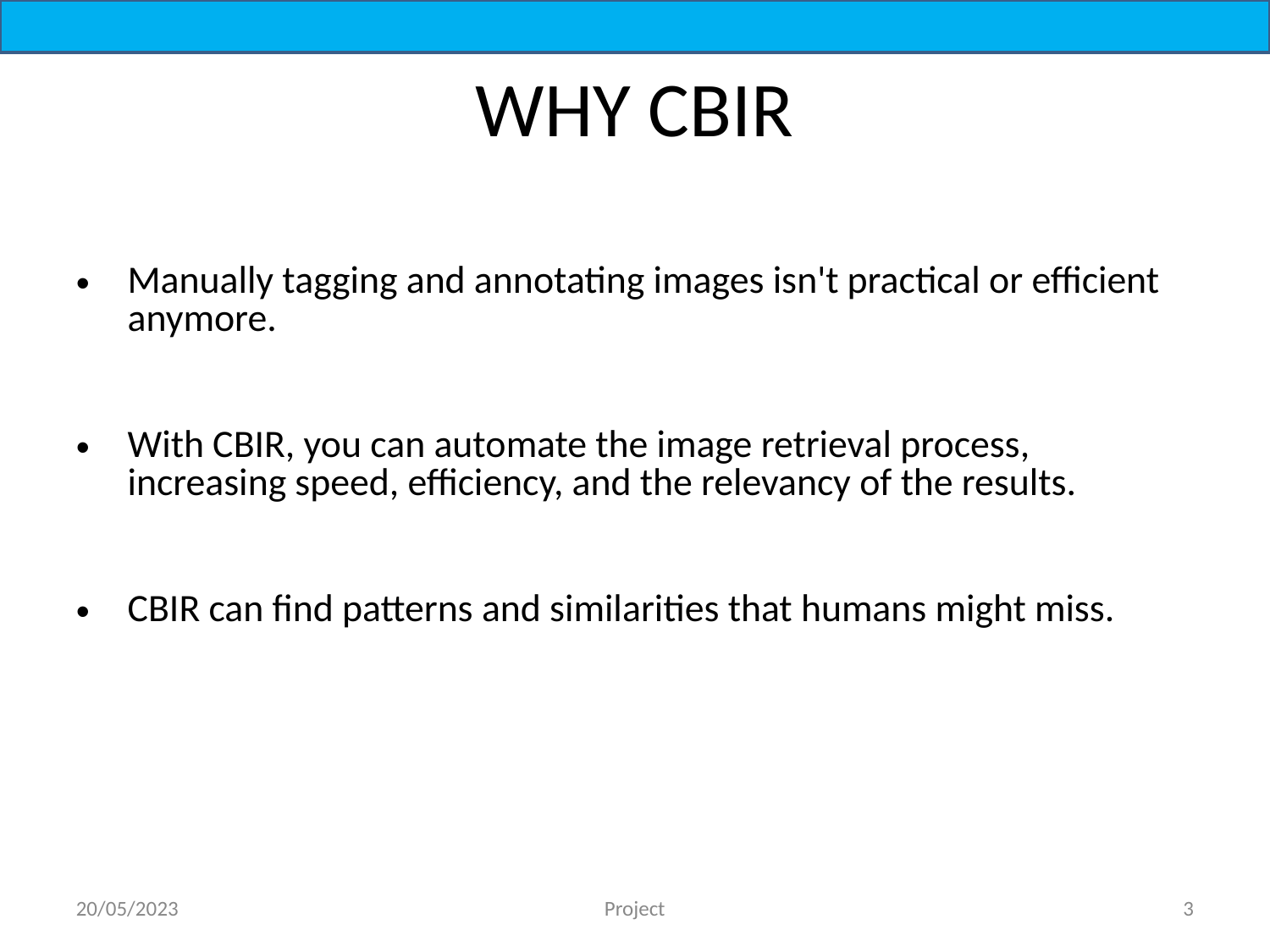

WHY CBIR

Manually tagging and annotating images isn't practical or efficient anymore.

With CBIR, you can automate the image retrieval process, increasing speed, efficiency, and the relevancy of the results.

CBIR can find patterns and similarities that humans might miss.

20/05/2023
Project
3